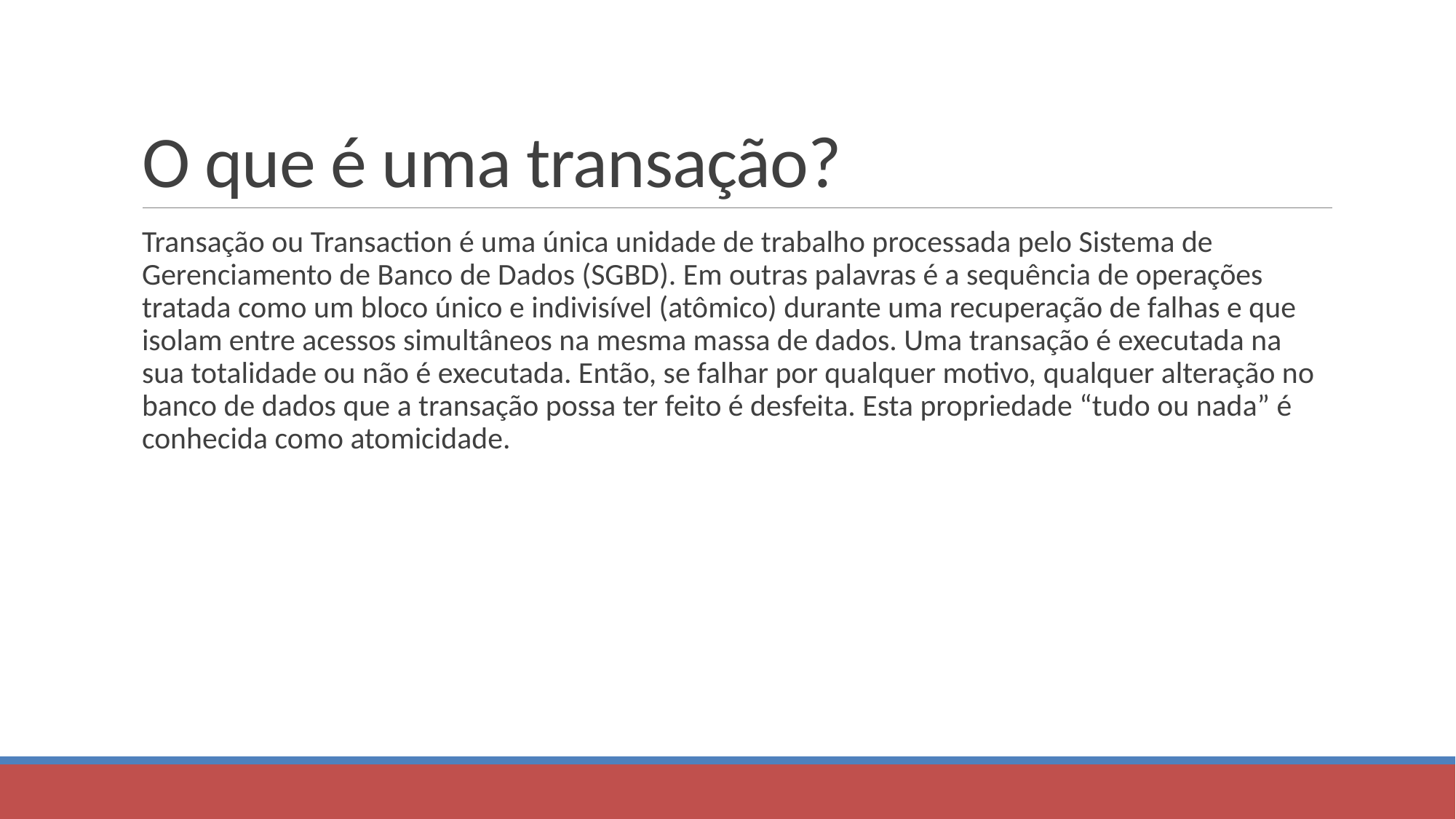

# O que é uma transação?
Transação ou Transaction é uma única unidade de trabalho processada pelo Sistema de Gerenciamento de Banco de Dados (SGBD). Em outras palavras é a sequência de operações tratada como um bloco único e indivisível (atômico) durante uma recuperação de falhas e que isolam entre acessos simultâneos na mesma massa de dados. Uma transação é executada na sua totalidade ou não é executada. Então, se falhar por qualquer motivo, qualquer alteração no banco de dados que a transação possa ter feito é desfeita. Esta propriedade “tudo ou nada” é conhecida como atomicidade.